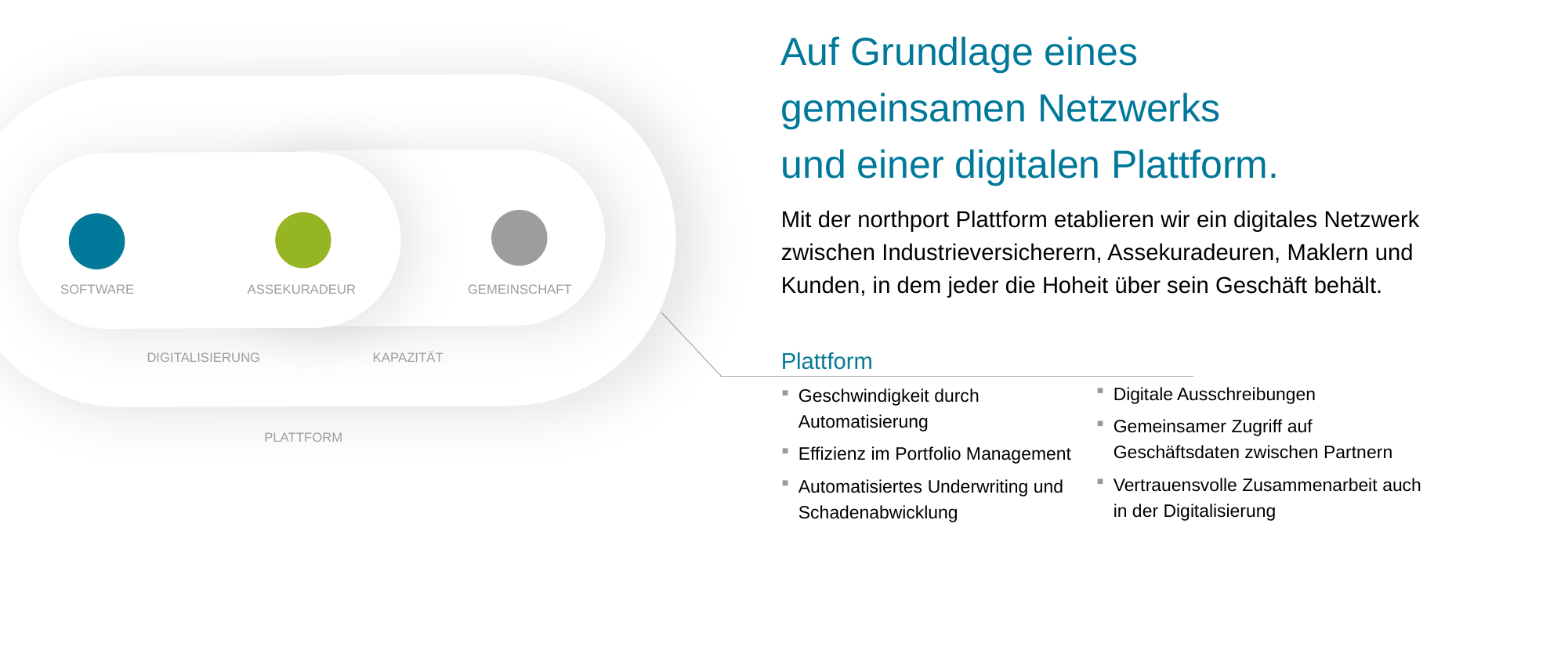

Auf Grundlage eines
gemeinsamen Netzwerks
und einer digitalen Plattform.
Mit der northport Plattform etablieren wir ein digitales Netzwerk zwischen Industrieversicherern, Assekuradeuren, Maklern und Kunden, in dem jeder die Hoheit über sein Geschäft behält.

SOFTWARE
ASSEKURADEUR
GEMEINSCHAFT
Plattform
Geschwindigkeit durch Automatisierung
Effizienz im Portfolio Management
Automatisiertes Underwriting und Schadenabwicklung
DIGITALISIERUNG
KAPAZITÄT
Digitale Ausschreibungen
Gemeinsamer Zugriff auf Geschäftsdaten zwischen Partnern
Vertrauensvolle Zusammenarbeit auch in der Digitalisierung
PLATTFORM